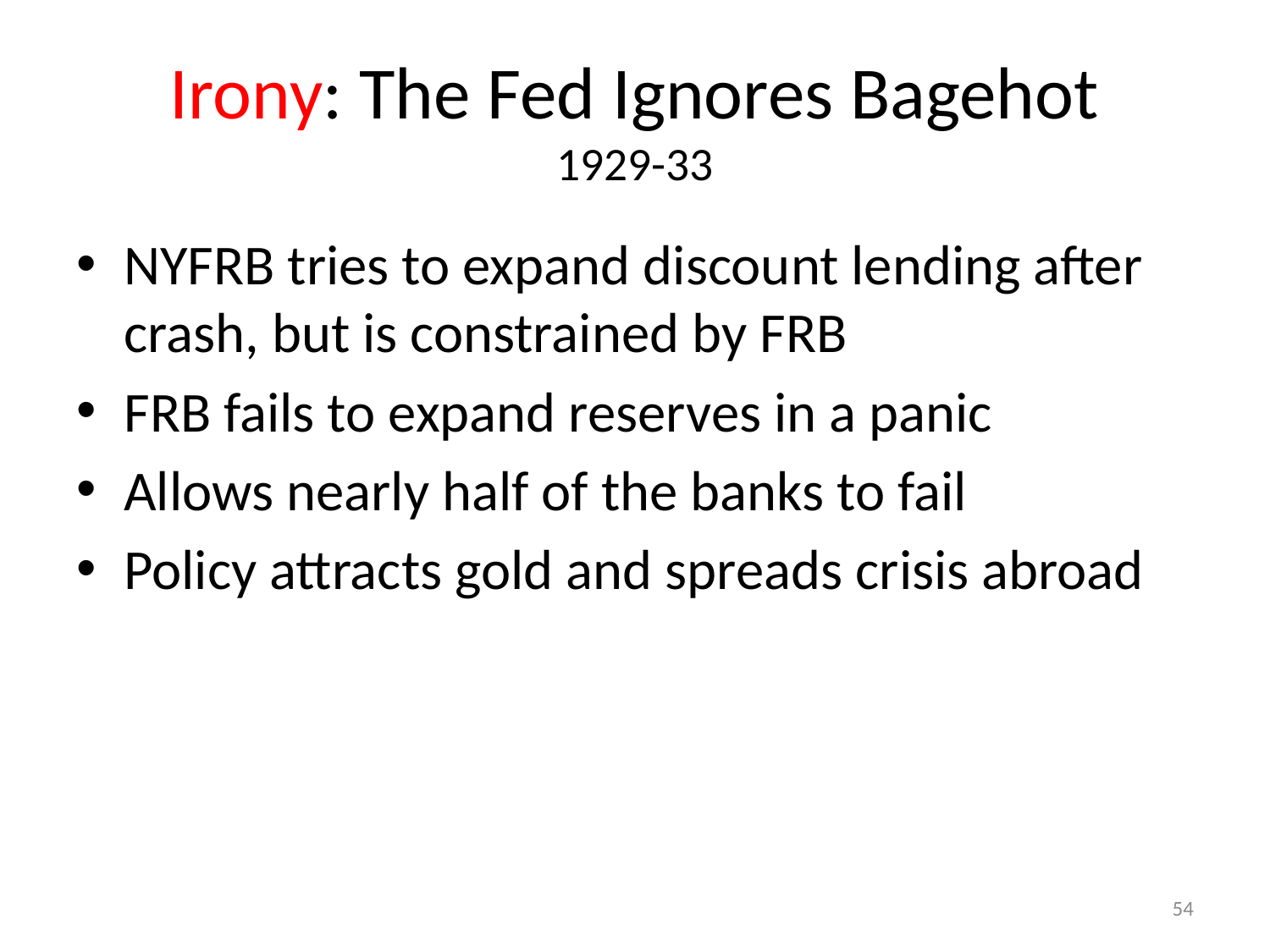

# Irony: The Fed Ignores Bagehot 1929-33
NYFRB tries to expand discount lending after crash, but is constrained by FRB
FRB fails to expand reserves in a panic
Allows nearly half of the banks to fail
Policy attracts gold and spreads crisis abroad
54